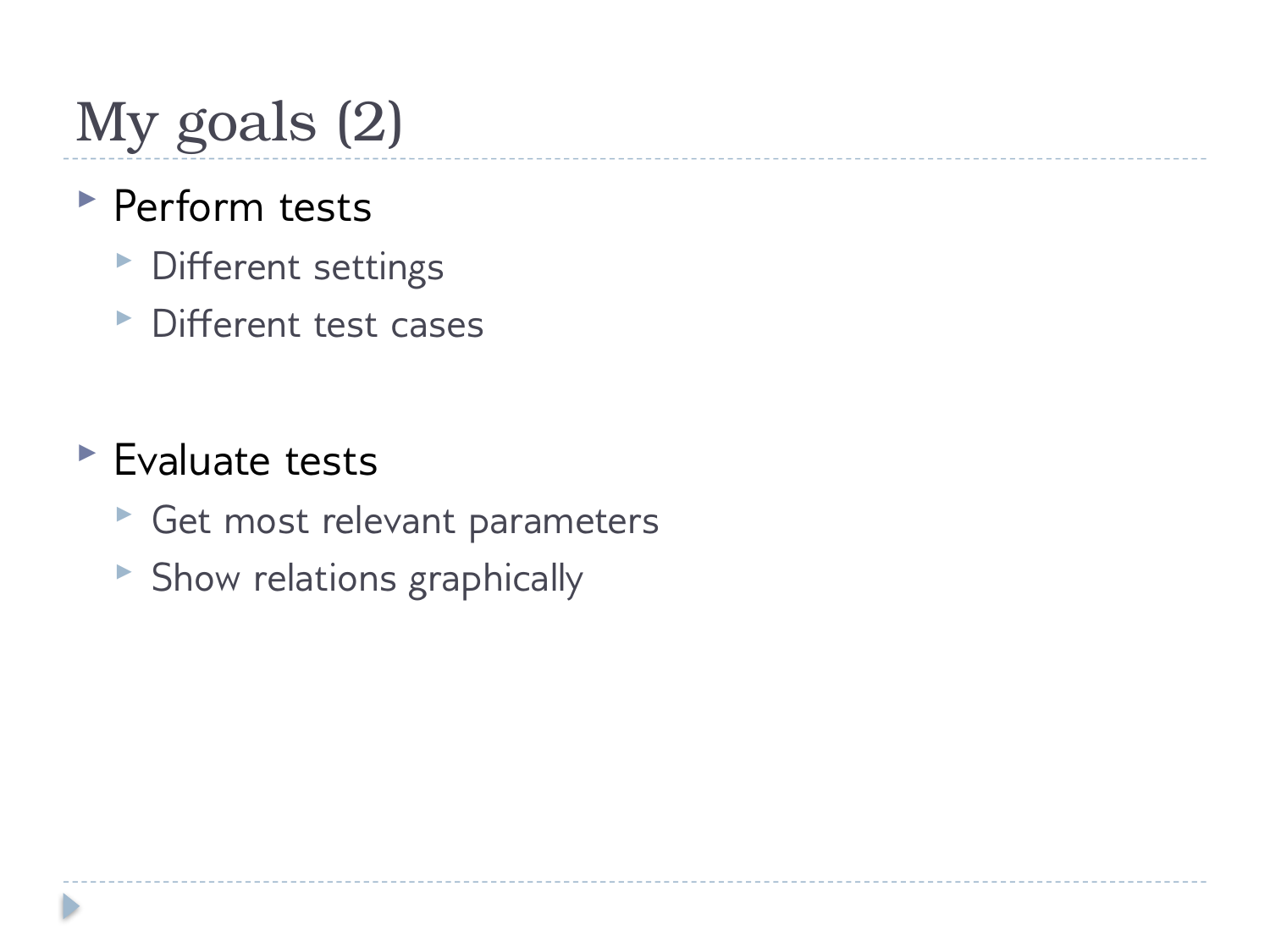

# My goals (2)
Perform tests
Different settings
Different test cases

Evaluate tests
Get most relevant parameters
Show relations graphically